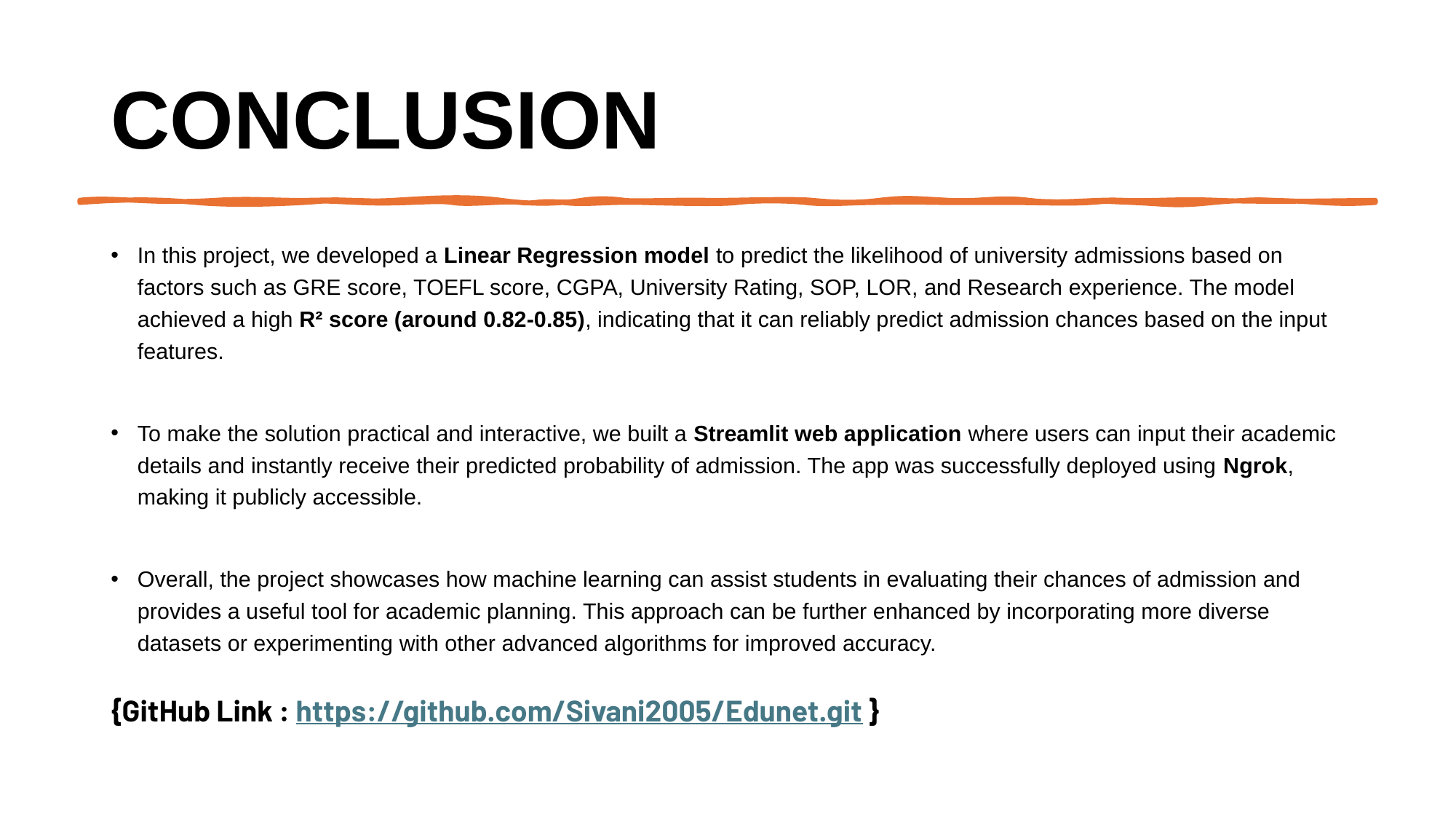

# Conclusion

In this project, we developed a Linear Regression model to predict the likelihood of university admissions based on factors such as GRE score, TOEFL score, CGPA, University Rating, SOP, LOR, and Research experience. The model achieved a high R² score (around 0.82-0.85), indicating that it can reliably predict admission chances based on the input features.

To make the solution practical and interactive, we built a Streamlit web application where users can input their academic details and instantly receive their predicted probability of admission. The app was successfully deployed using Ngrok, making it publicly accessible.

Overall, the project showcases how machine learning can assist students in evaluating their chances of admission and provides a useful tool for academic planning. This approach can be further enhanced by incorporating more diverse datasets or experimenting with other advanced algorithms for improved accuracy.

{GitHub Link : https://github.com/Sivani2005/Edunet.git }